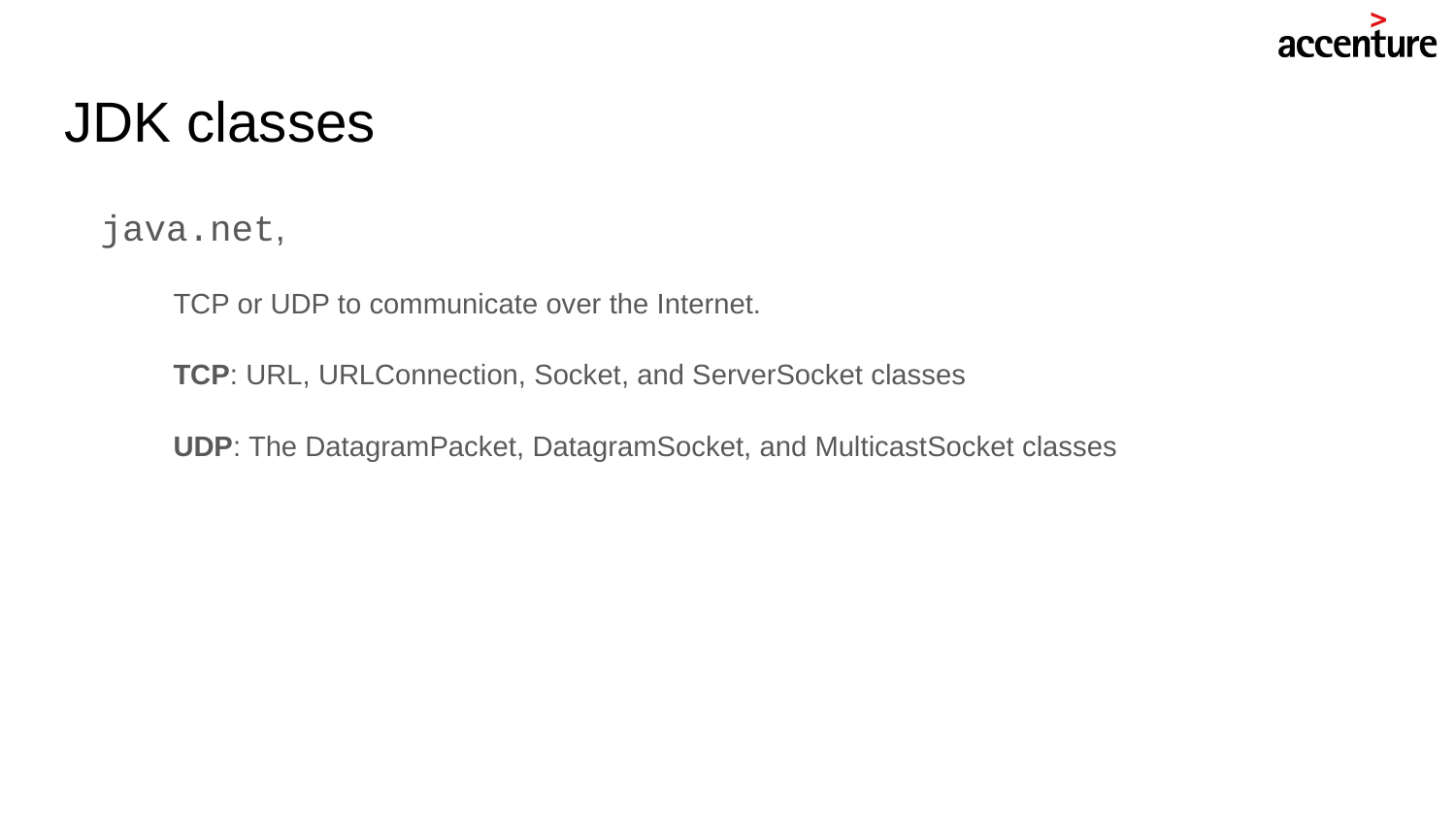

# JDK classes
java.net,
TCP or UDP to communicate over the Internet.
TCP: URL, URLConnection, Socket, and ServerSocket classes
UDP: The DatagramPacket, DatagramSocket, and MulticastSocket classes